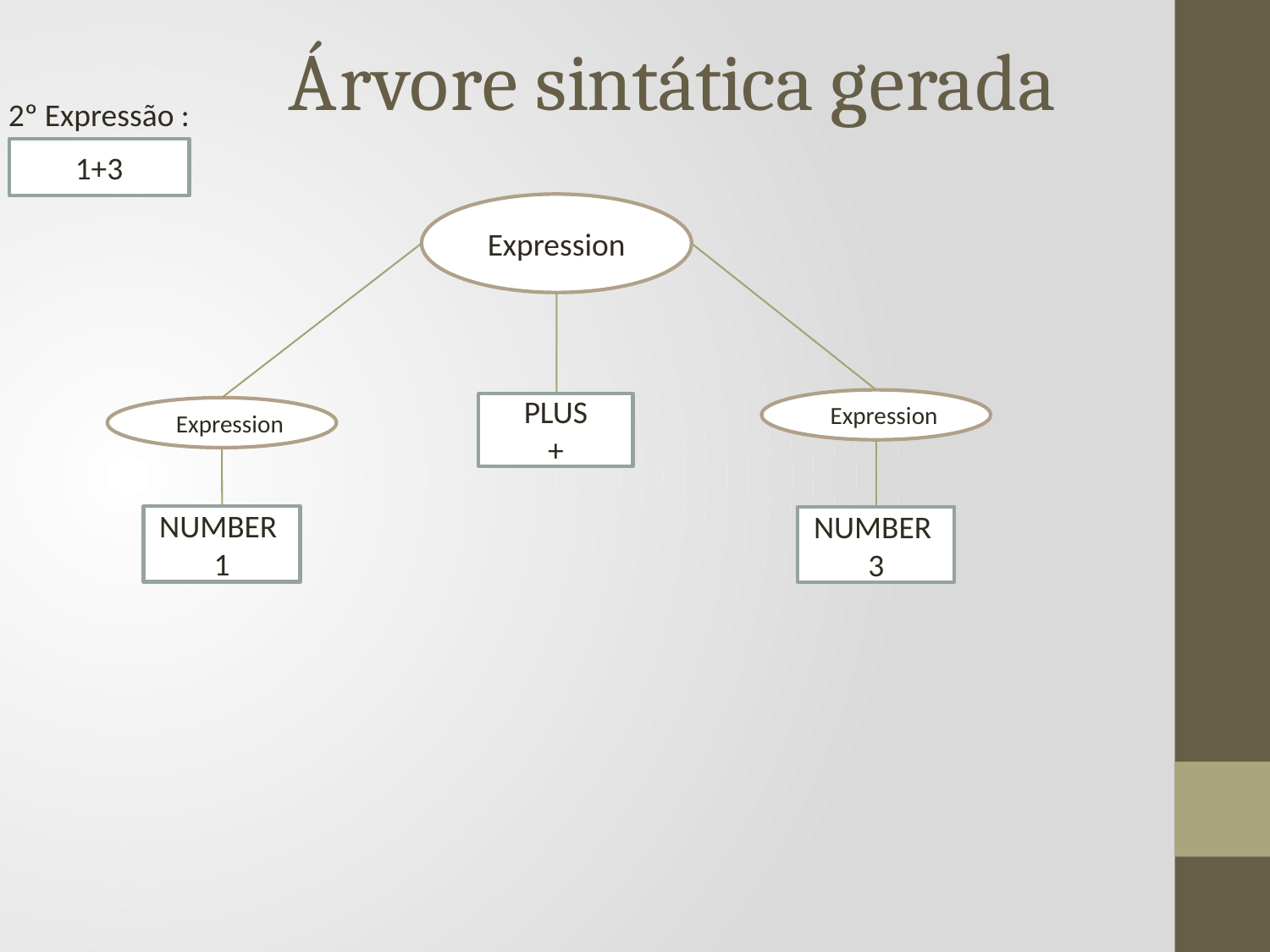

Árvore sintática gerada
#
2º Expressão :
1+3
Expression
Expression
PLUS
+
Expression
NUMBER
1
NUMBER
3